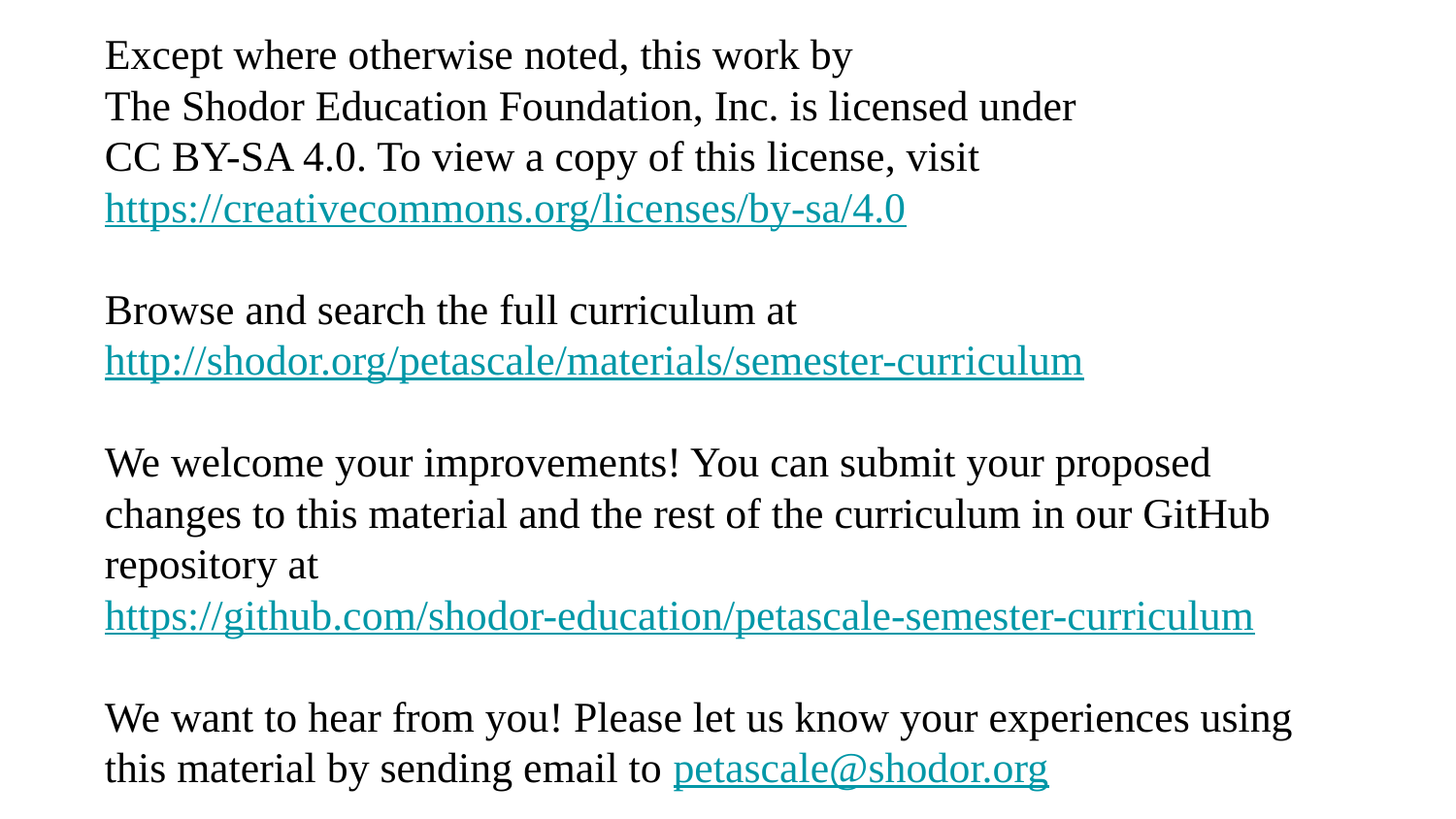

# Except where otherwise noted, this work by The Shodor Education Foundation, Inc. is licensed under CC BY-SA 4.0. To view a copy of this license, visit https://creativecommons.org/licenses/by-sa/4.0 Browse and search the full curriculum at http://shodor.org/petascale/materials/semester-curriculum We welcome your improvements! You can submit your proposed changes to this material and the rest of the curriculum in our GitHub repository at https://github.com/shodor-education/petascale-semester-curriculum We want to hear from you! Please let us know your experiences using this material by sending email to petascale@shodor.org